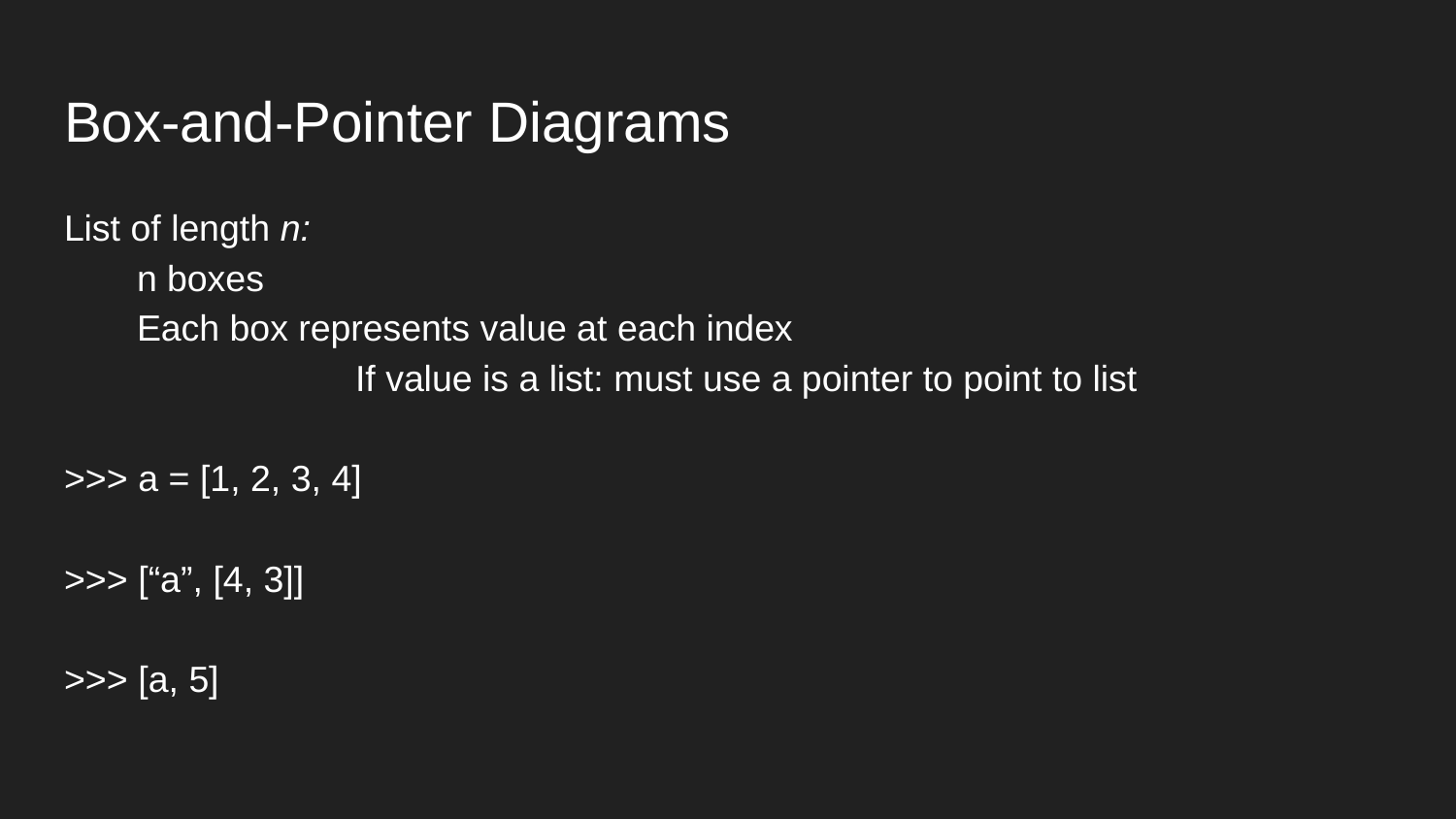

# Box-and-Pointer Diagrams
List of length n:
n boxes
Each box represents value at each index
		If value is a list: must use a pointer to point to list

>>> a = [1, 2, 3, 4]

>>> [“a”, [4, 3]]

>>> [a, 5]